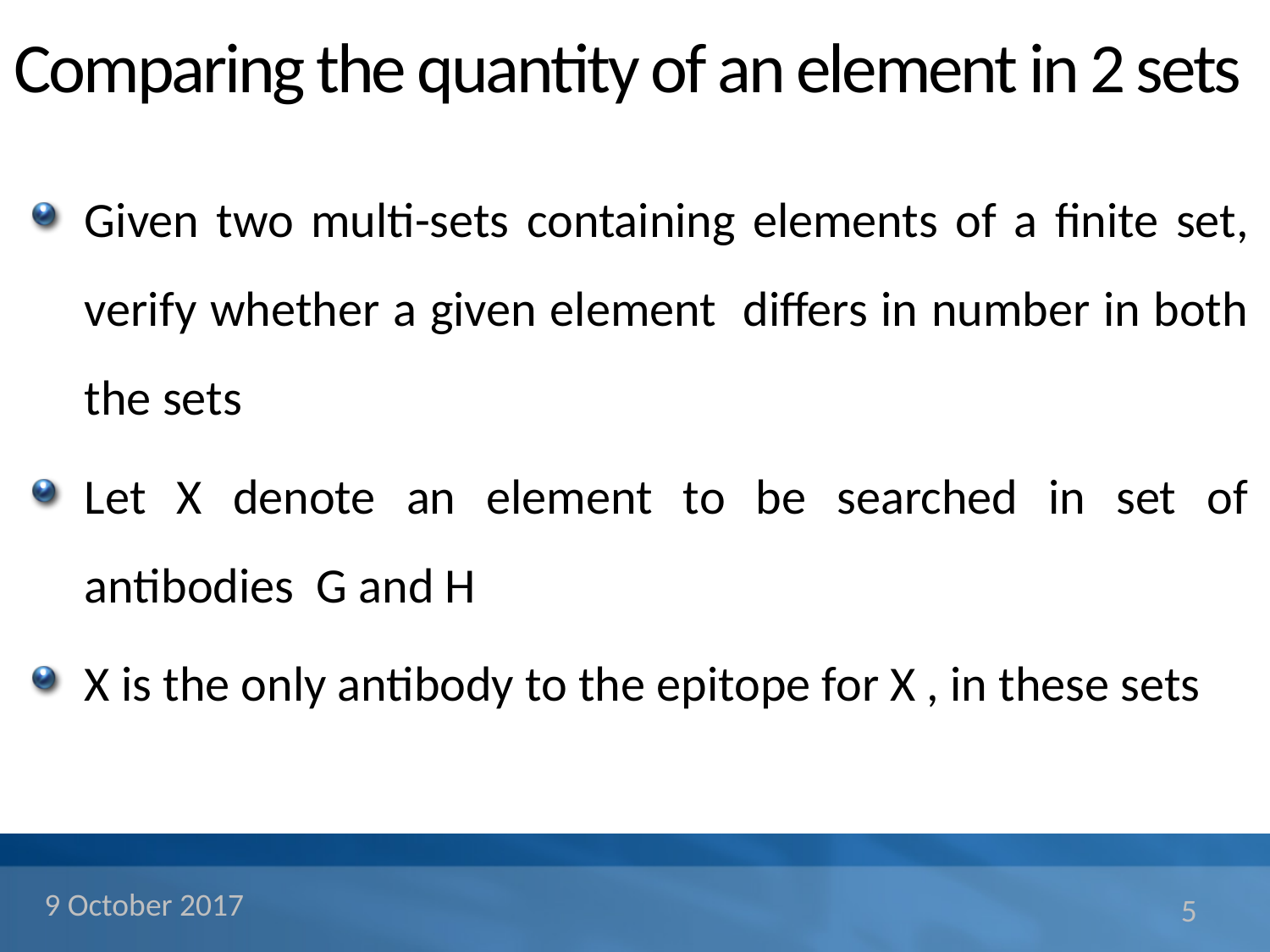

# Comparing the quantity of an element in 2 sets
Given two multi-sets containing elements of a finite set, verify whether a given element  differs in number in both the sets
Let X denote an element to be searched in set of antibodies  G and H
X is the only antibody to the epitope for X , in these sets